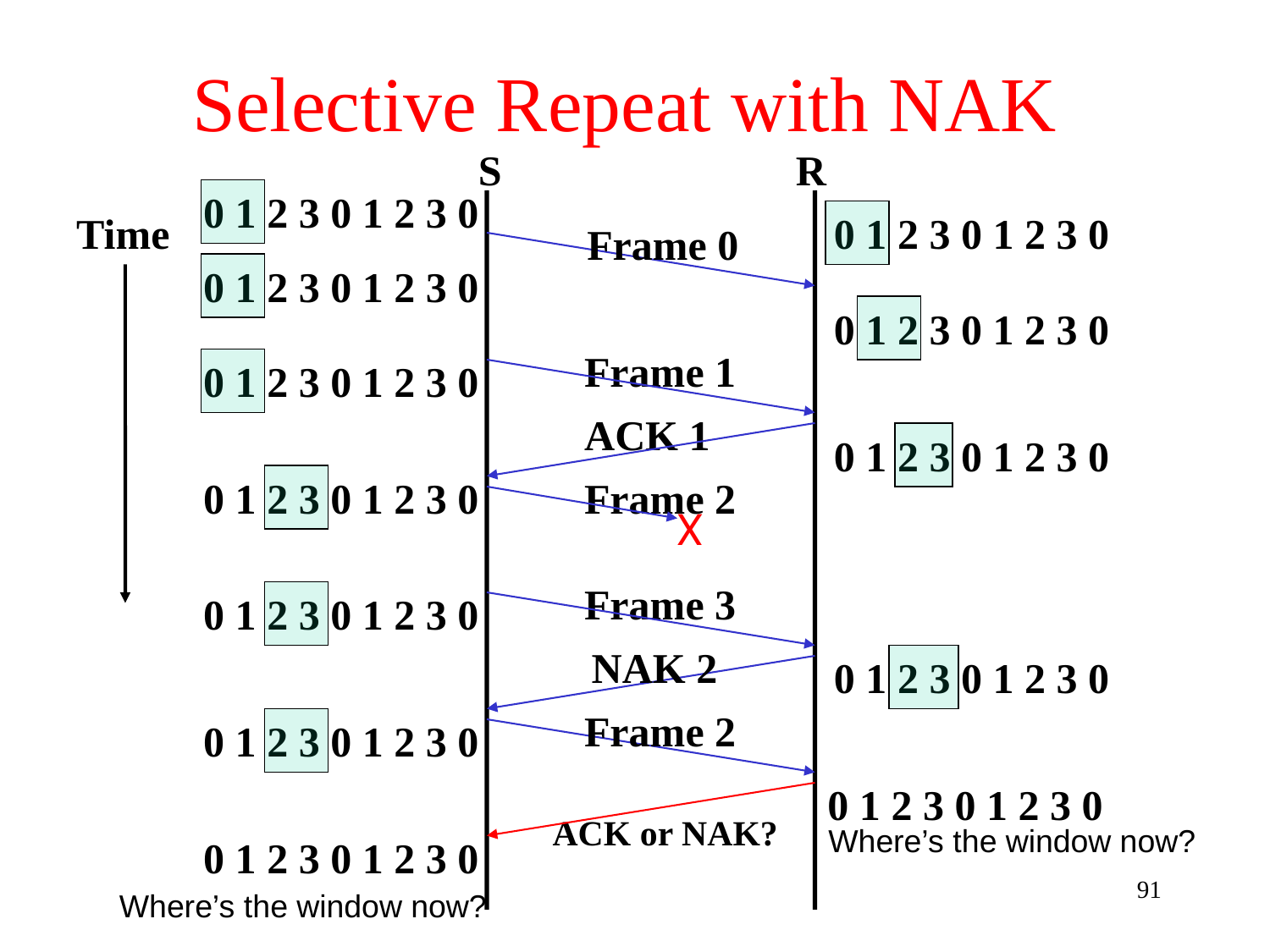

# Selective Repeat with NAK
S
R
0 1 2 3 0 1 2 3 0

Time
0 1 2 3 0 1 2 3 0

Frame 0

0 1 2 3 0 1 2 3 0

0 1 2 3 0 1 2 3 0

Frame 1
0 1 2 3 0 1 2 3 0

ACK 1

0 1 2 3 0 1 2 3 0

0 1 2 3 0 1 2 3 0

Frame 2

X
Frame 3
0 1 2 3 0 1 2 3 0

NAK 2
0 1 2 3 0 1 2 3 0

Frame 2
0 1 2 3 0 1 2 3 0

0 1 2 3 0 1 2 3 0

ACK or NAK?
Where’s the window now?
0 1 2 3 0 1 2 3 0
91
Where’s the window now?